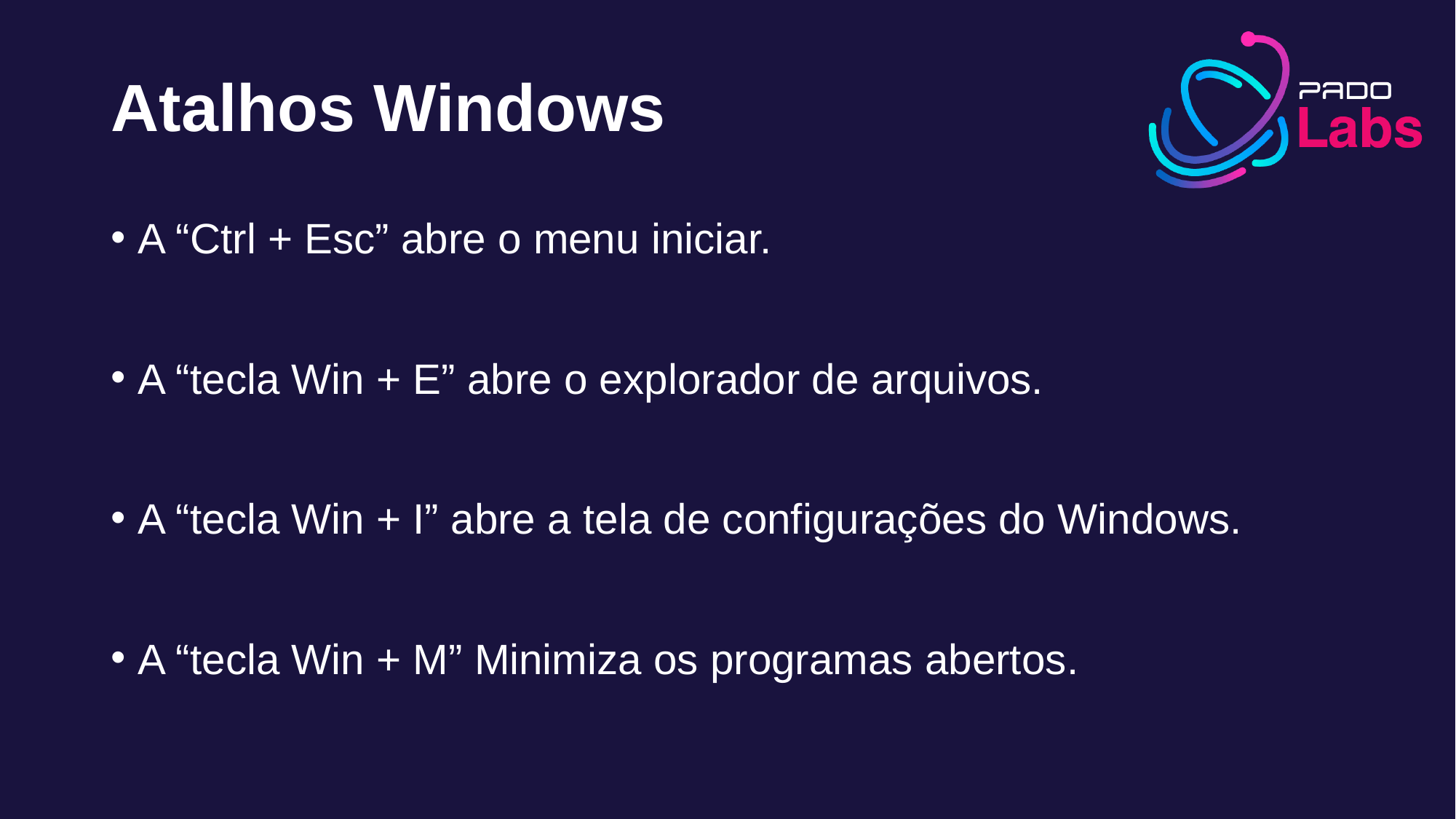

# Atalhos Windows
A “Ctrl + Esc” abre o menu iniciar.

A “tecla Win + E” abre o explorador de arquivos.

A “tecla Win + I” abre a tela de configurações do Windows.

A “tecla Win + M” Minimiza os programas abertos.